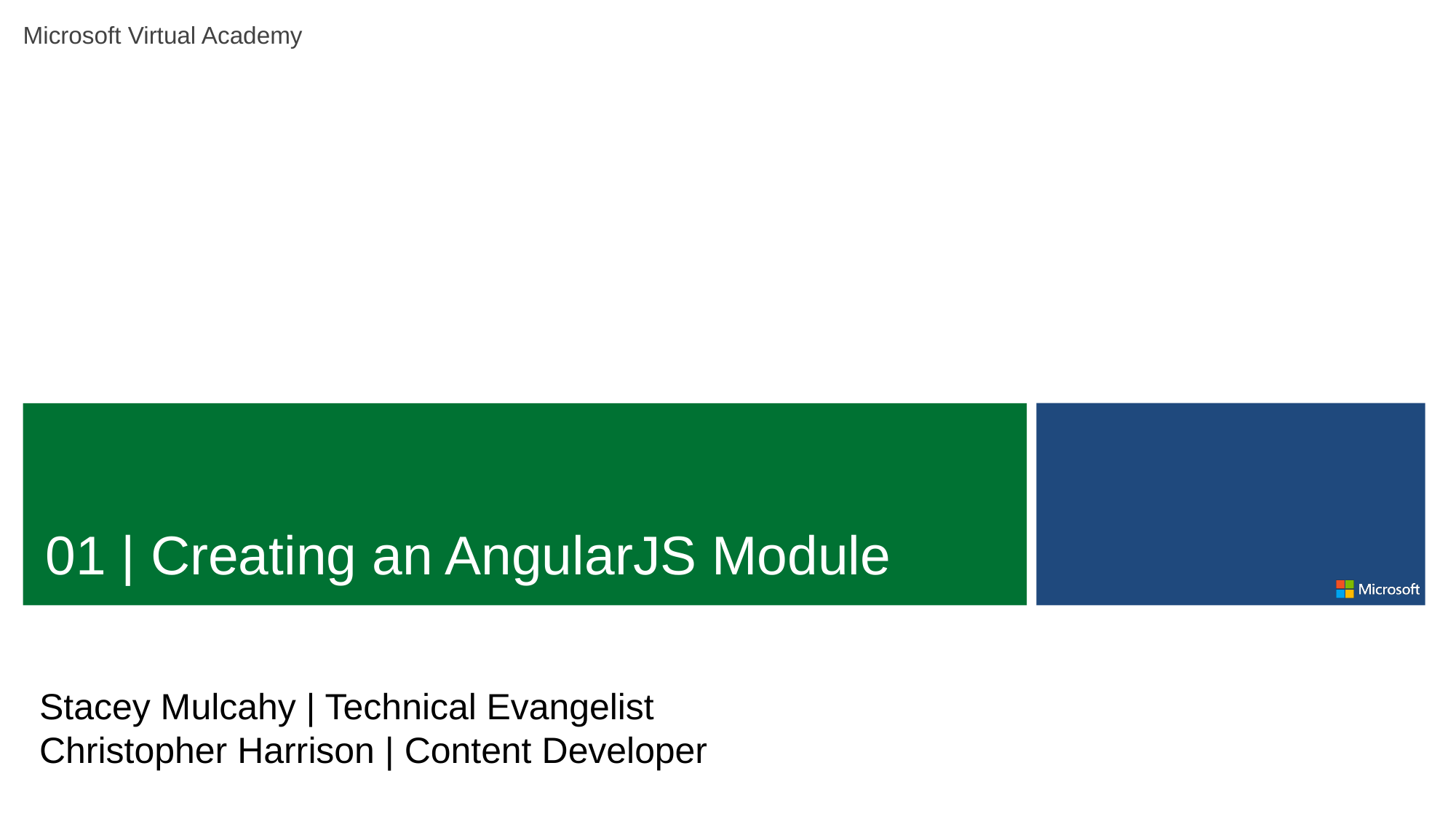

01 | Creating an AngularJS Module
Stacey Mulcahy | Technical Evangelist
Christopher Harrison | Content Developer